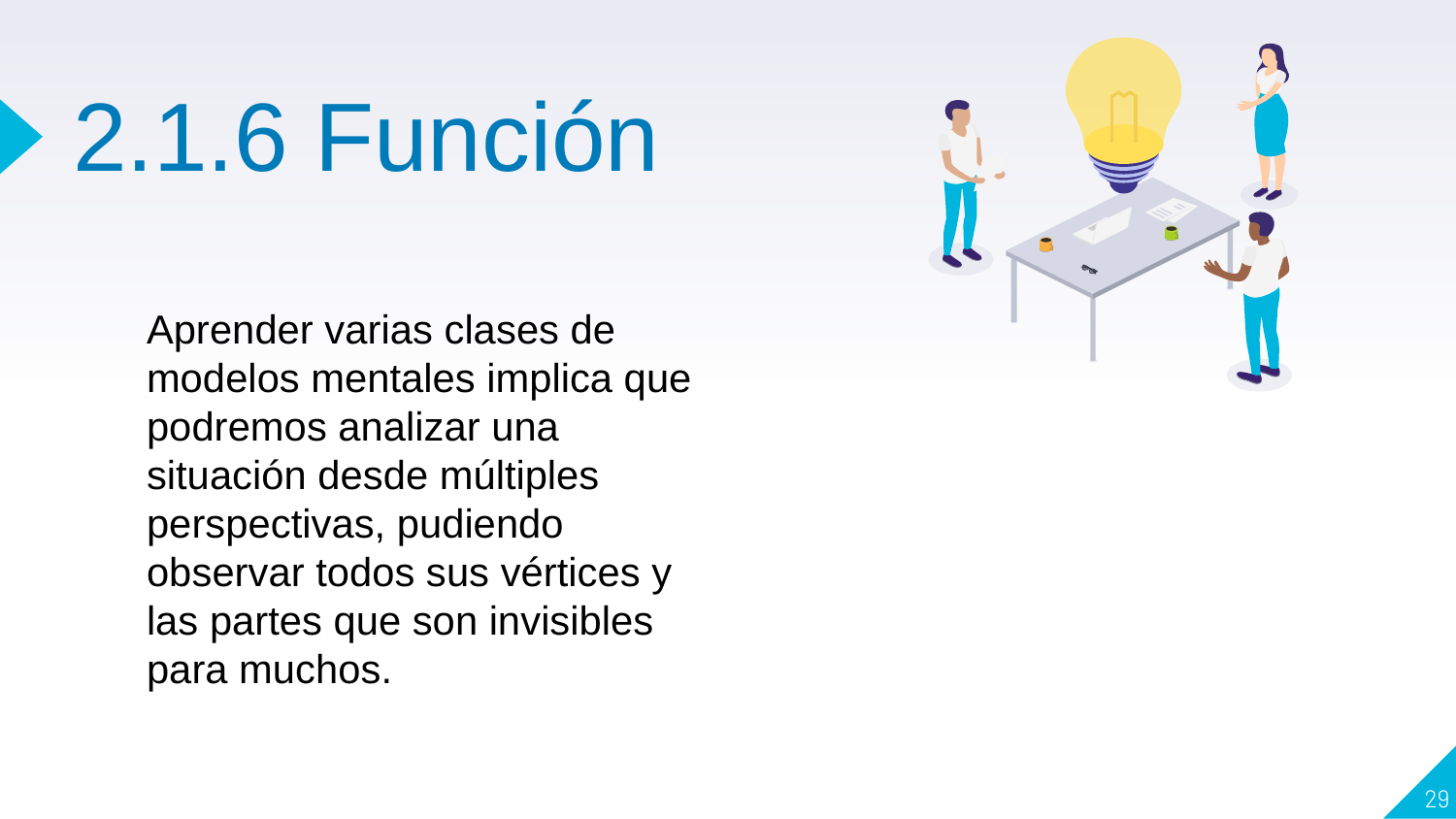

# 2.1.6 Función
Aprender varias clases de modelos mentales implica que podremos analizar una situación desde múltiples perspectivas, pudiendo observar todos sus vértices y las partes que son invisibles para muchos.
Vestibuum congue
tempus
Lorem ipsum dolor sit amet, consectetur adipiscing elit, sed do eiusmod tempor. Ipsum dolor sit amet elit, sed do eiusmod tempor.
29